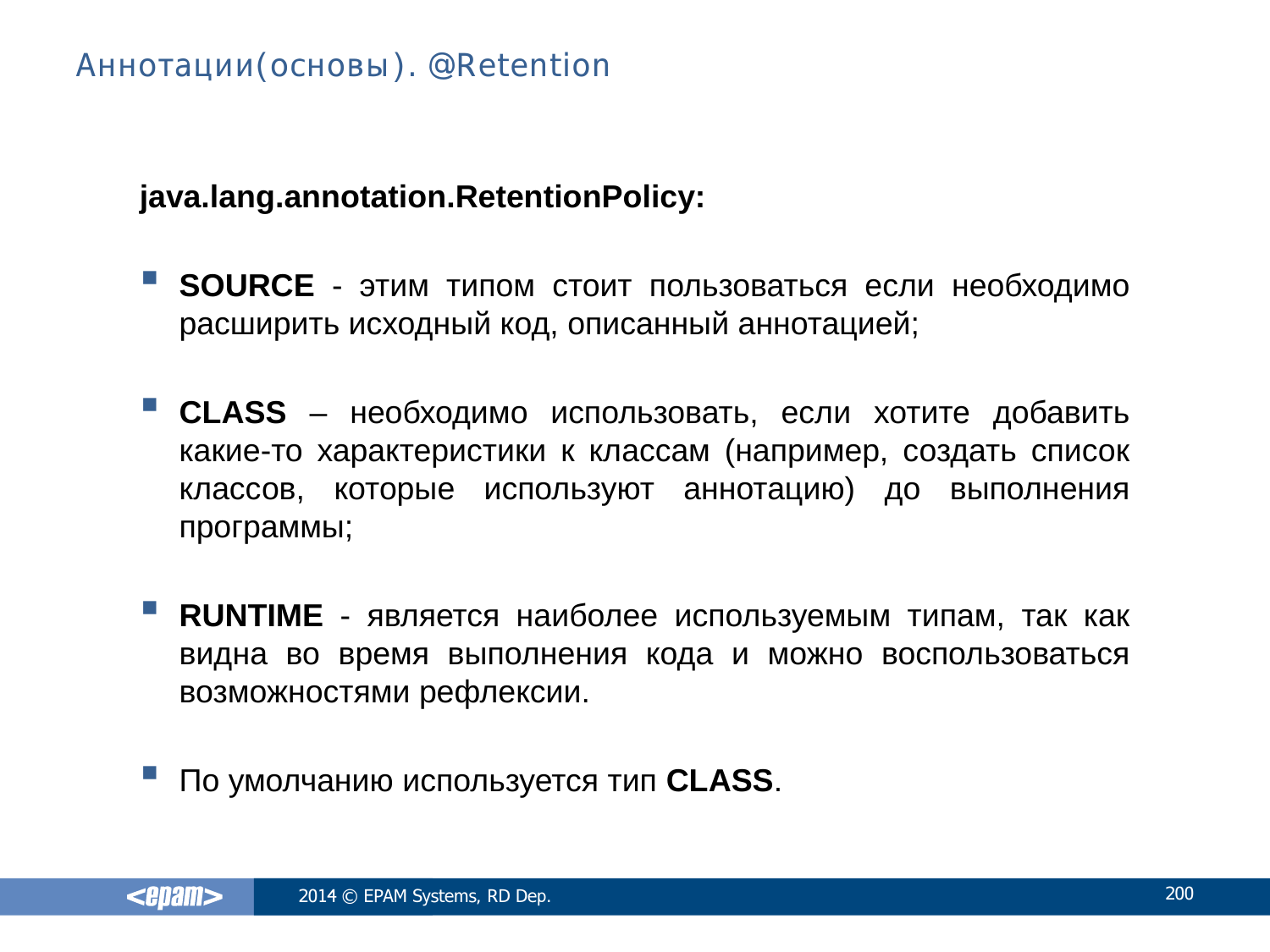

# Аннотации(основы). @Retention
java.lang.annotation.RetentionPolicy:

SOURCE - этим типом стоит пользоваться если необходимо расширить исходный код, описанный аннотацией;

CLASS – необходимо использовать, если хотите добавить какие-то характеристики к классам (например, создать список классов, которые используют аннотацию) до выполнения программы;

RUNTIME - является наиболее используемым типам, так как видна во время выполнения кода и можно воспользоваться возможностями рефлексии.

По умолчанию используется тип CLASS.

200
2014 © EPAM Systems, RD Dep.